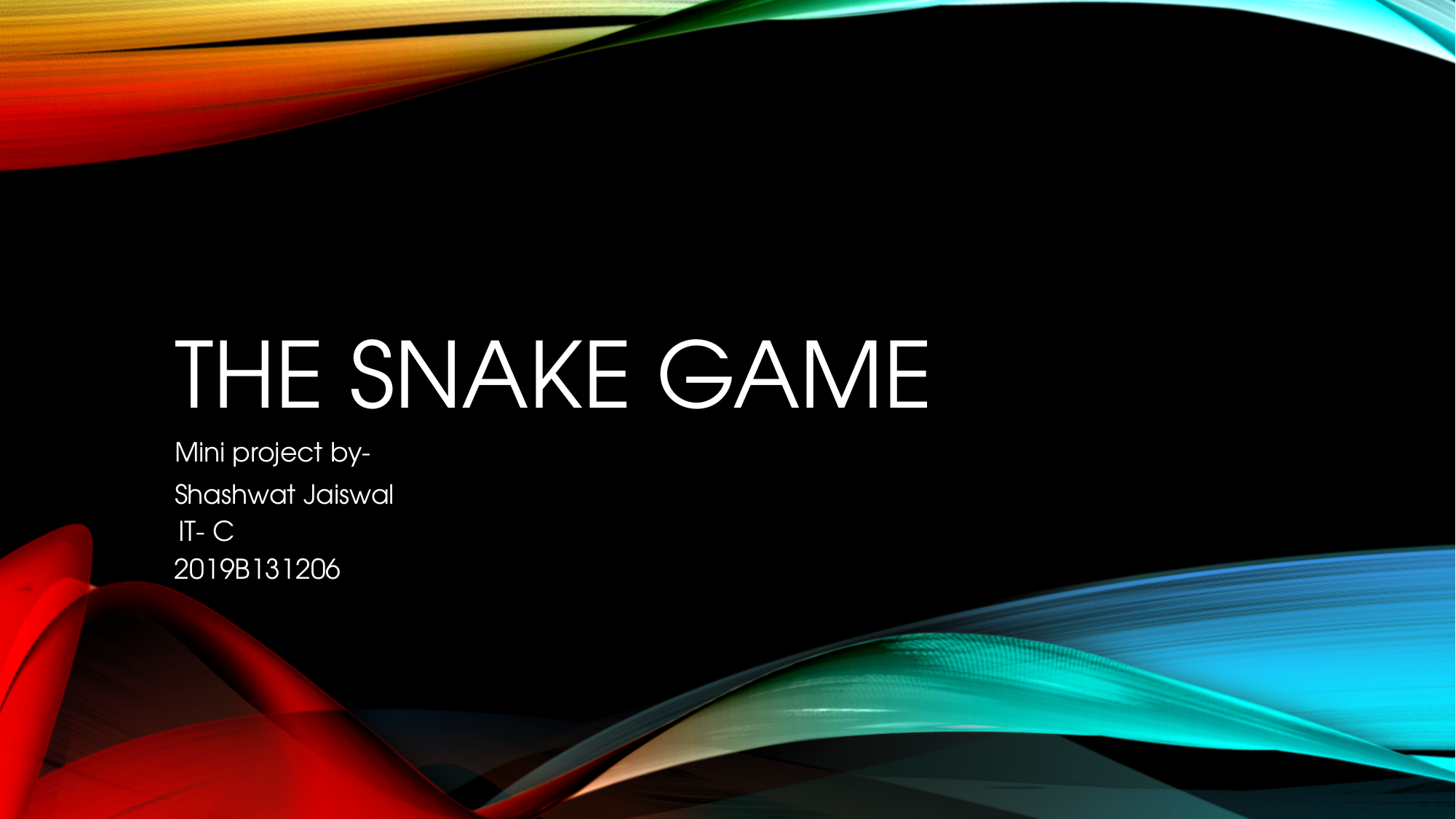

# The Snake game
Mini project by-
Shashwat Jaiswal
IT- C
2019B131206